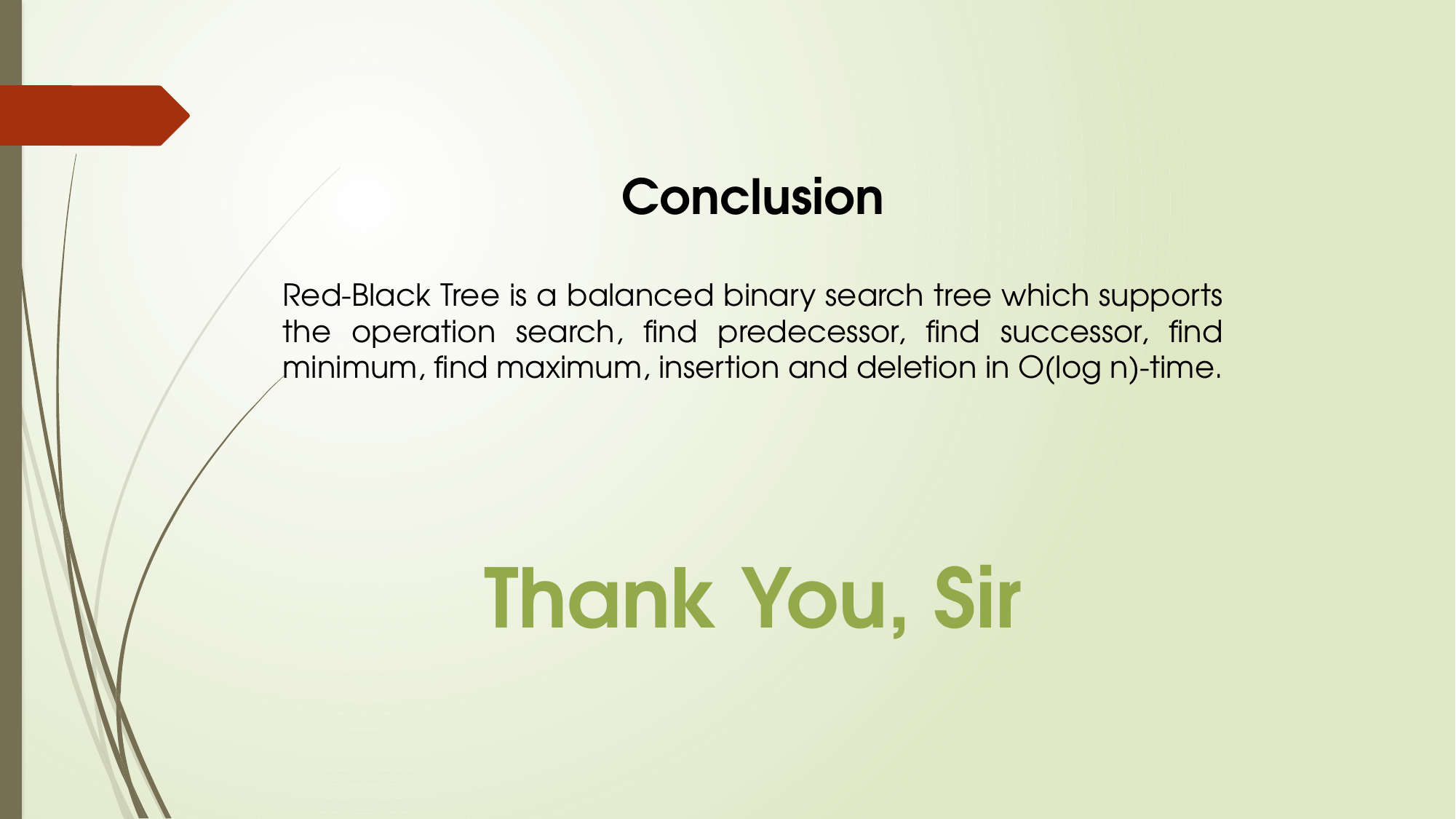

Conclusion

Red-Black Tree is a balanced binary search tree which supports the operation search, find predecessor, find successor, find minimum, find maximum, insertion and deletion in O(log n)-time.
Thank You, Sir